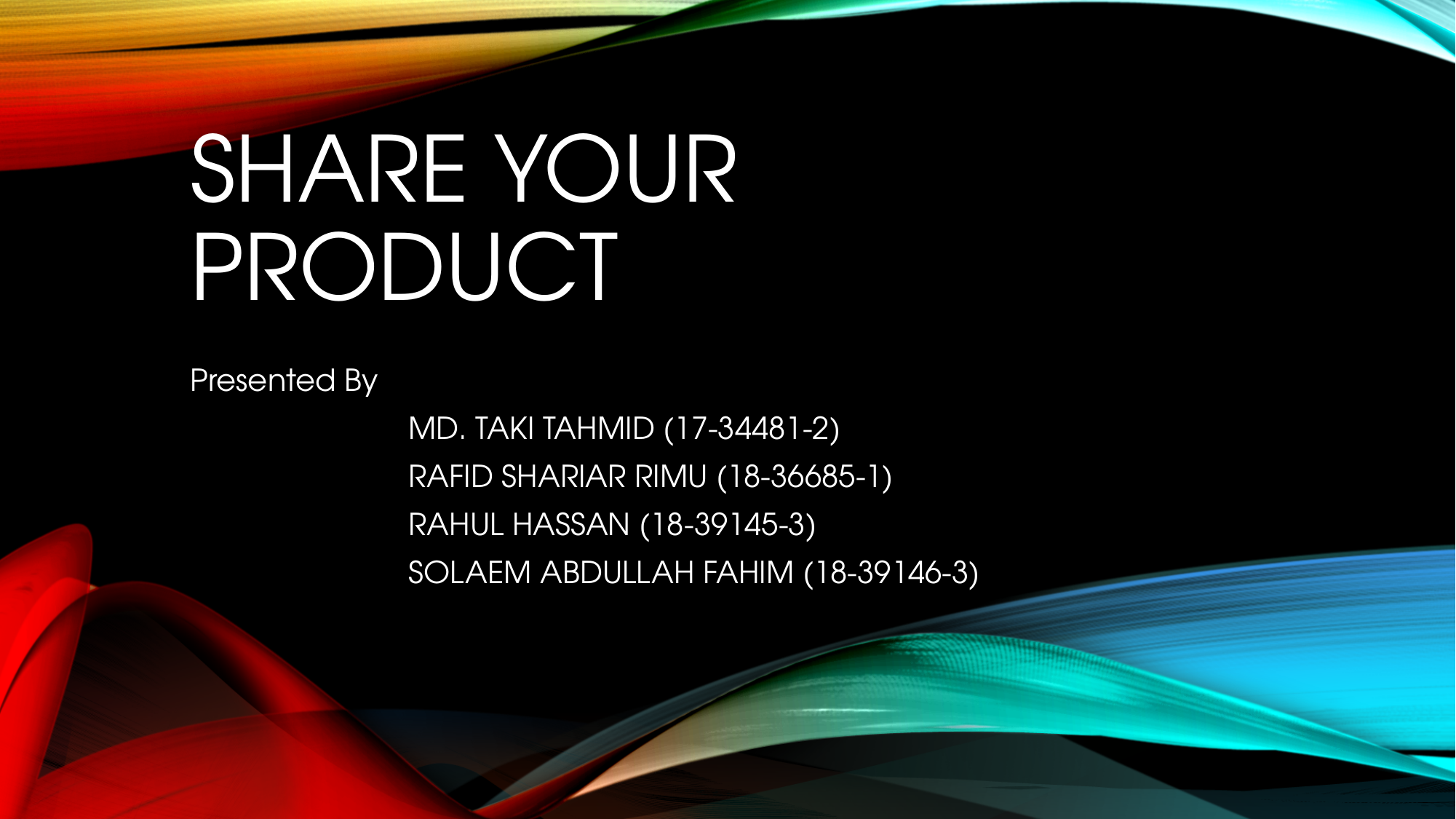

# Share your product
Presented By
		MD. TAKI TAHMID (17-34481-2)
		RAFID SHARIAR RIMU (18-36685-1)
		RAHUL HASSAN (18-39145-3)
		SOLAEM ABDULLAH FAHIM (18-39146-3)